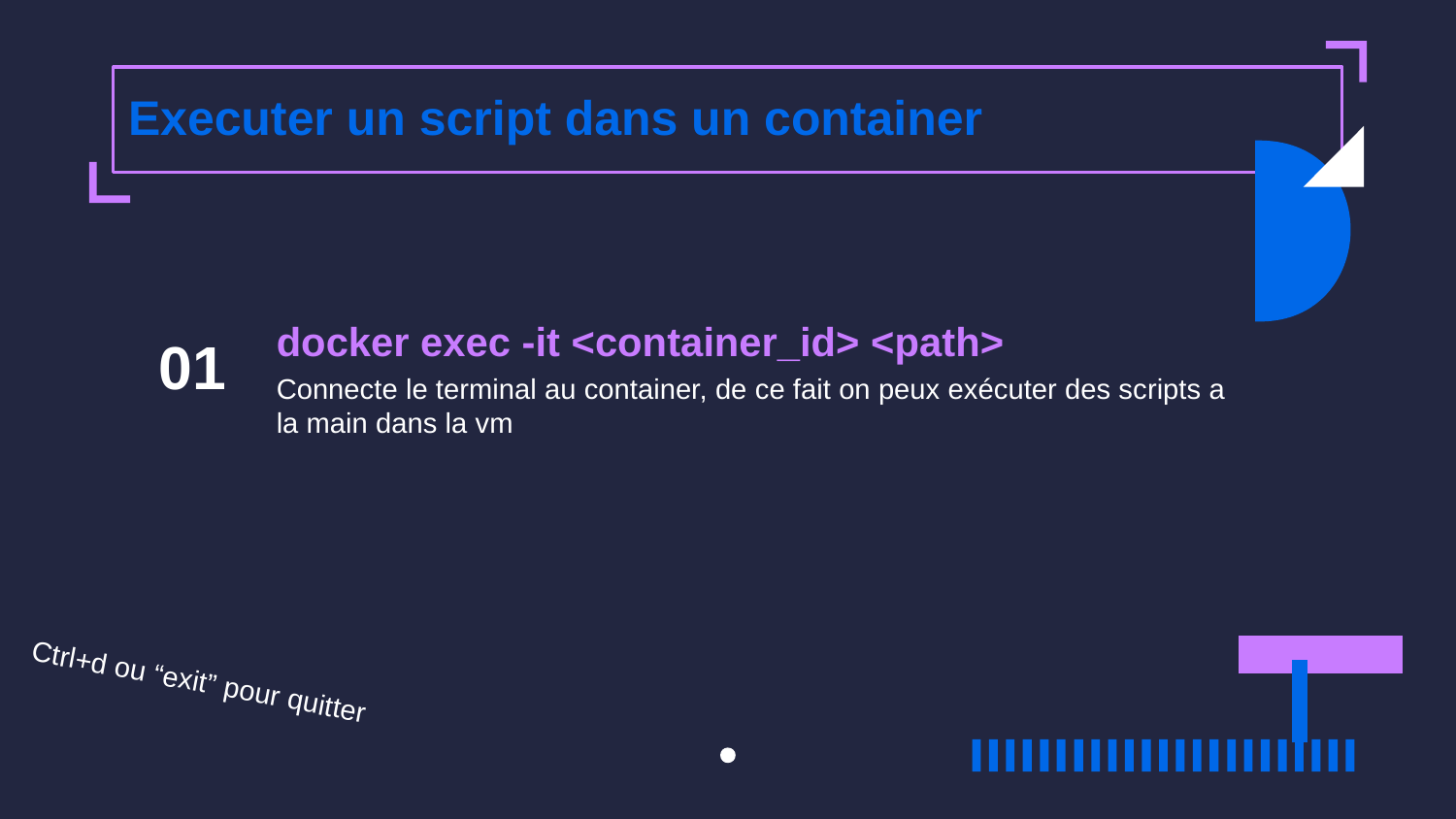

# Executer un script dans un container

docker exec -it <container_id> <path>
01
Connecte le terminal au container, de ce fait on peux exécuter des scripts a la main dans la vm
Ctrl+d ou “exit” pour quitter